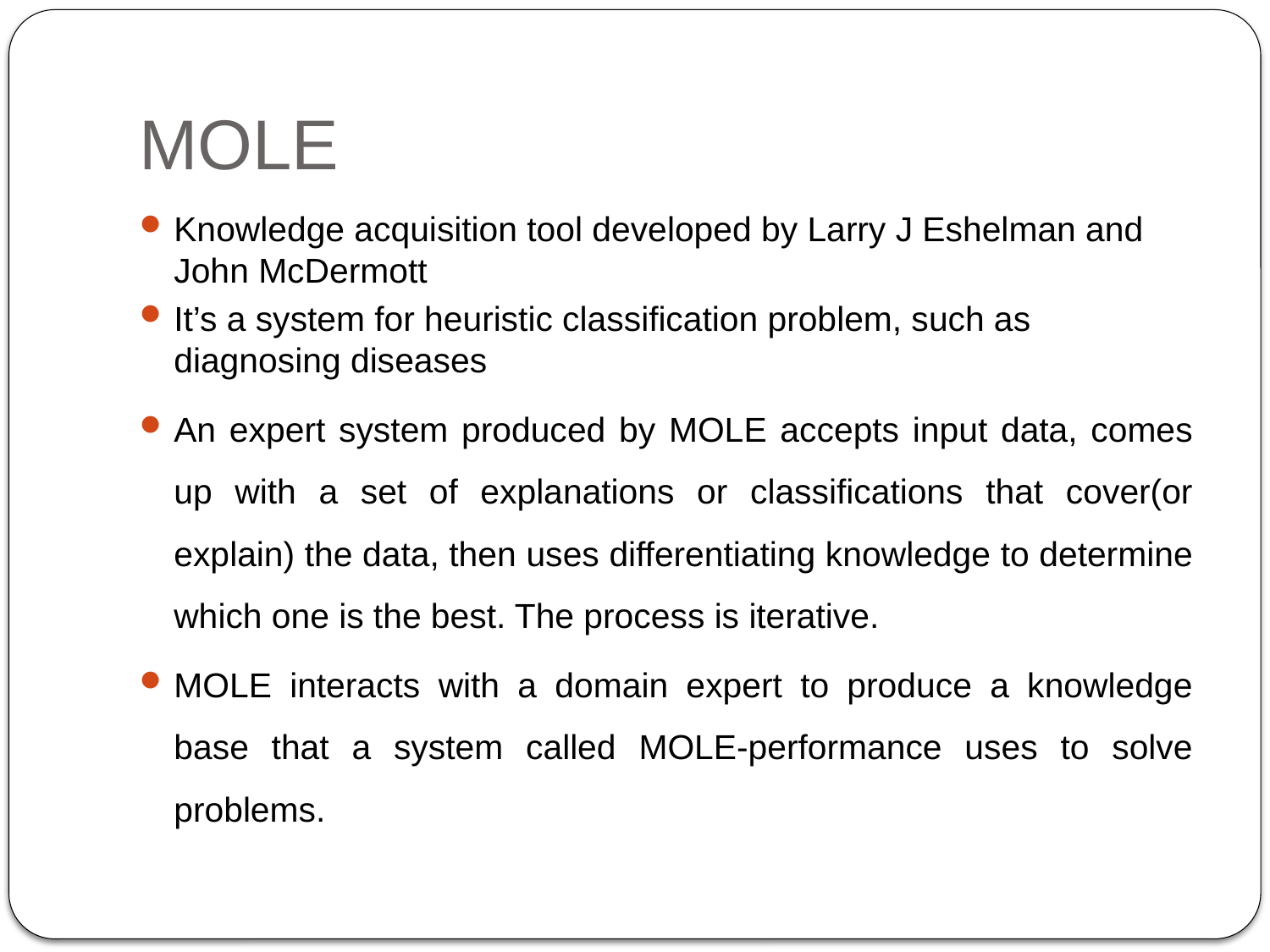

# MOLE
Knowledge acquisition tool developed by Larry J Eshelman and John McDermott
It’s a system for heuristic classification problem, such as diagnosing diseases
An expert system produced by MOLE accepts input data, comes up with a set of explanations or classifications that cover(or explain) the data, then uses differentiating knowledge to determine which one is the best. The process is iterative.
MOLE interacts with a domain expert to produce a knowledge base that a system called MOLE-performance uses to solve problems.